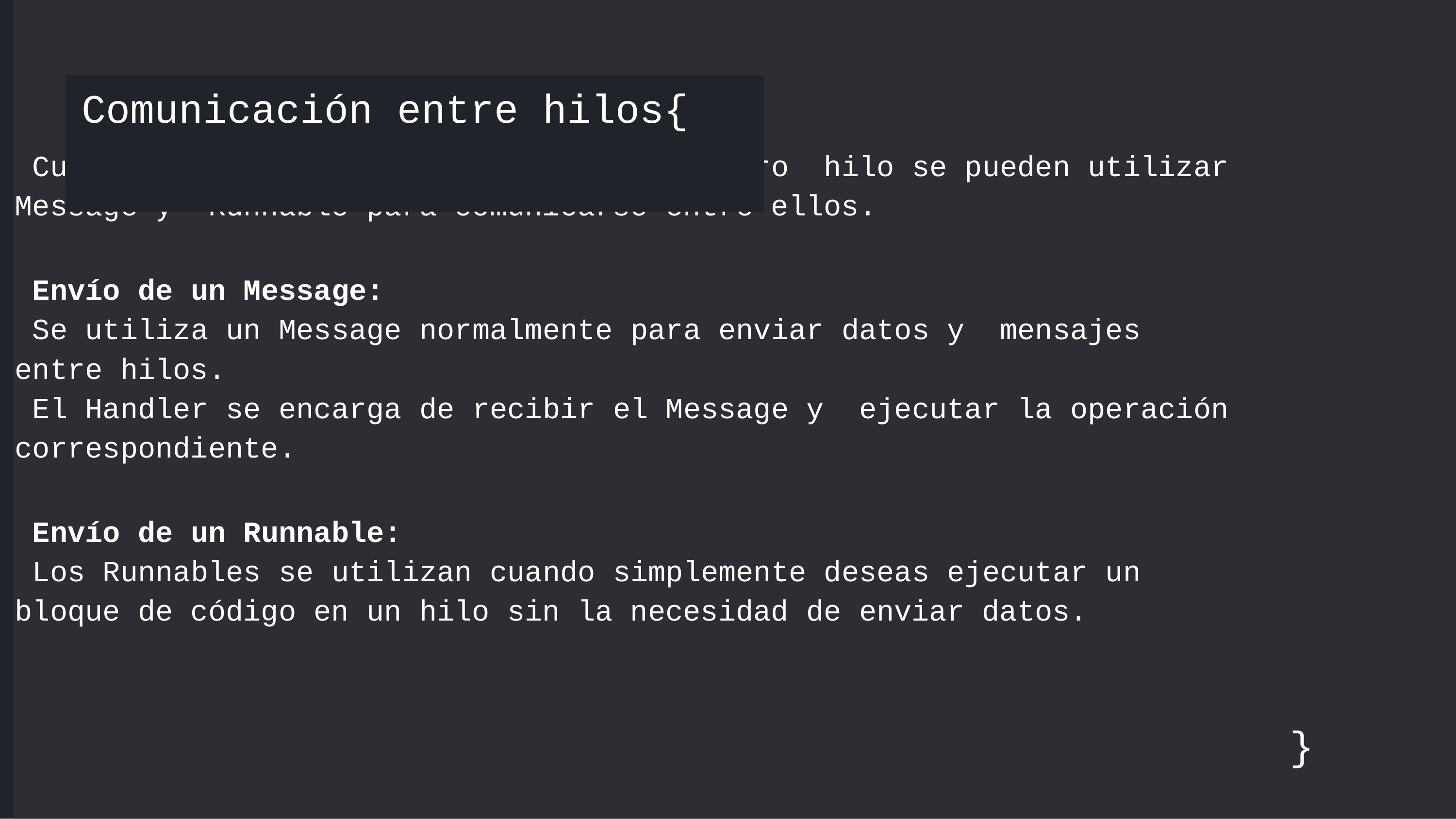

# Comunicación entre hilos{
Cuando se trata de transferir tareas a otro  hilo se pueden utilizar Message y  Runnable para comunicarse entre ellos.

Envío de un Message:
Se utiliza un Message normalmente para enviar datos y  mensajes entre hilos.
El Handler se encarga de recibir el Message y  ejecutar la operación correspondiente.

Envío de un Runnable:
Los Runnables se utilizan cuando simplemente deseas ejecutar un bloque de código en un hilo sin la necesidad de enviar datos.
}